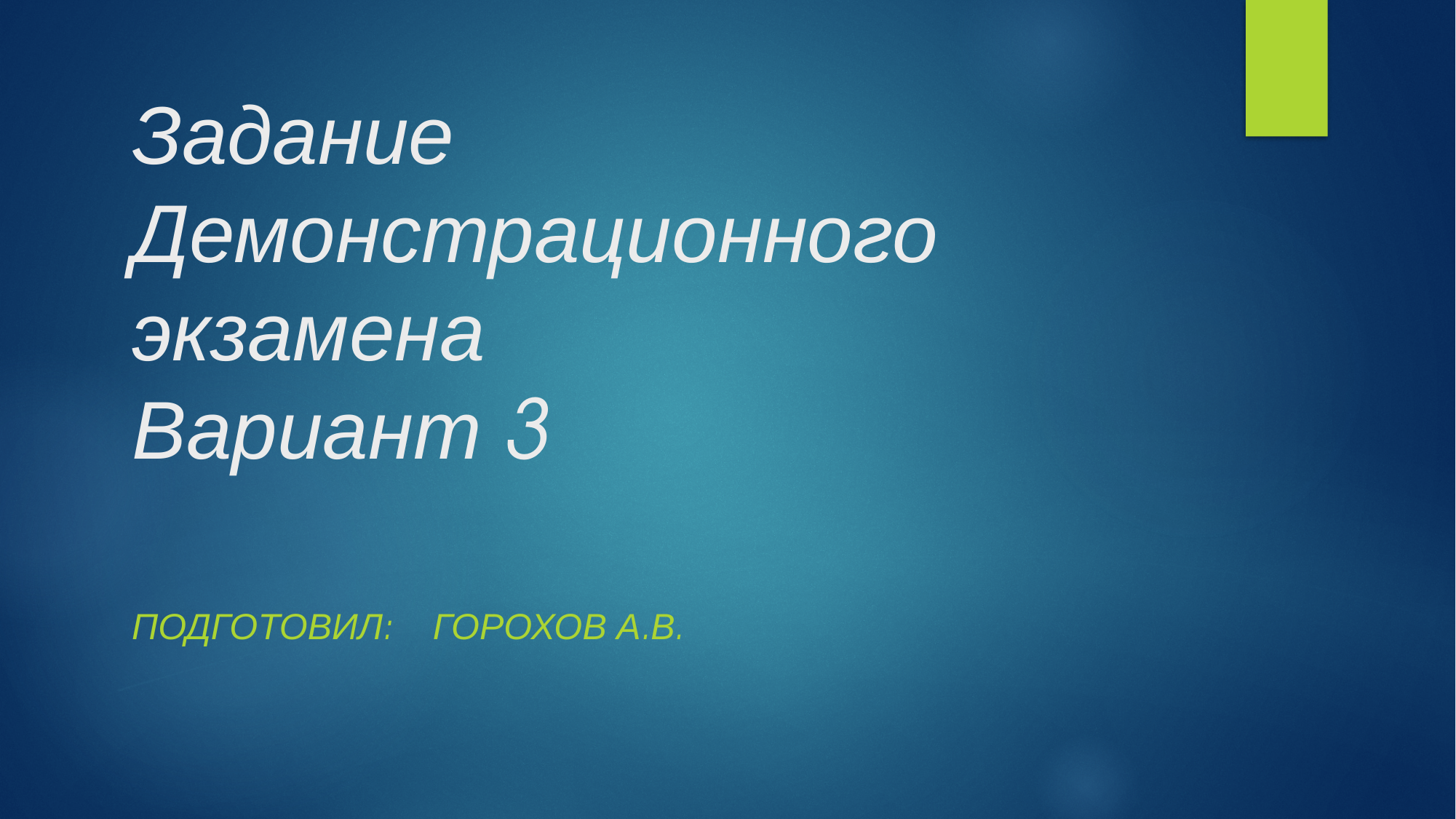

# Задание Демонстрационного экзамена Вариант 3
Подготовил:    горохов А.В.